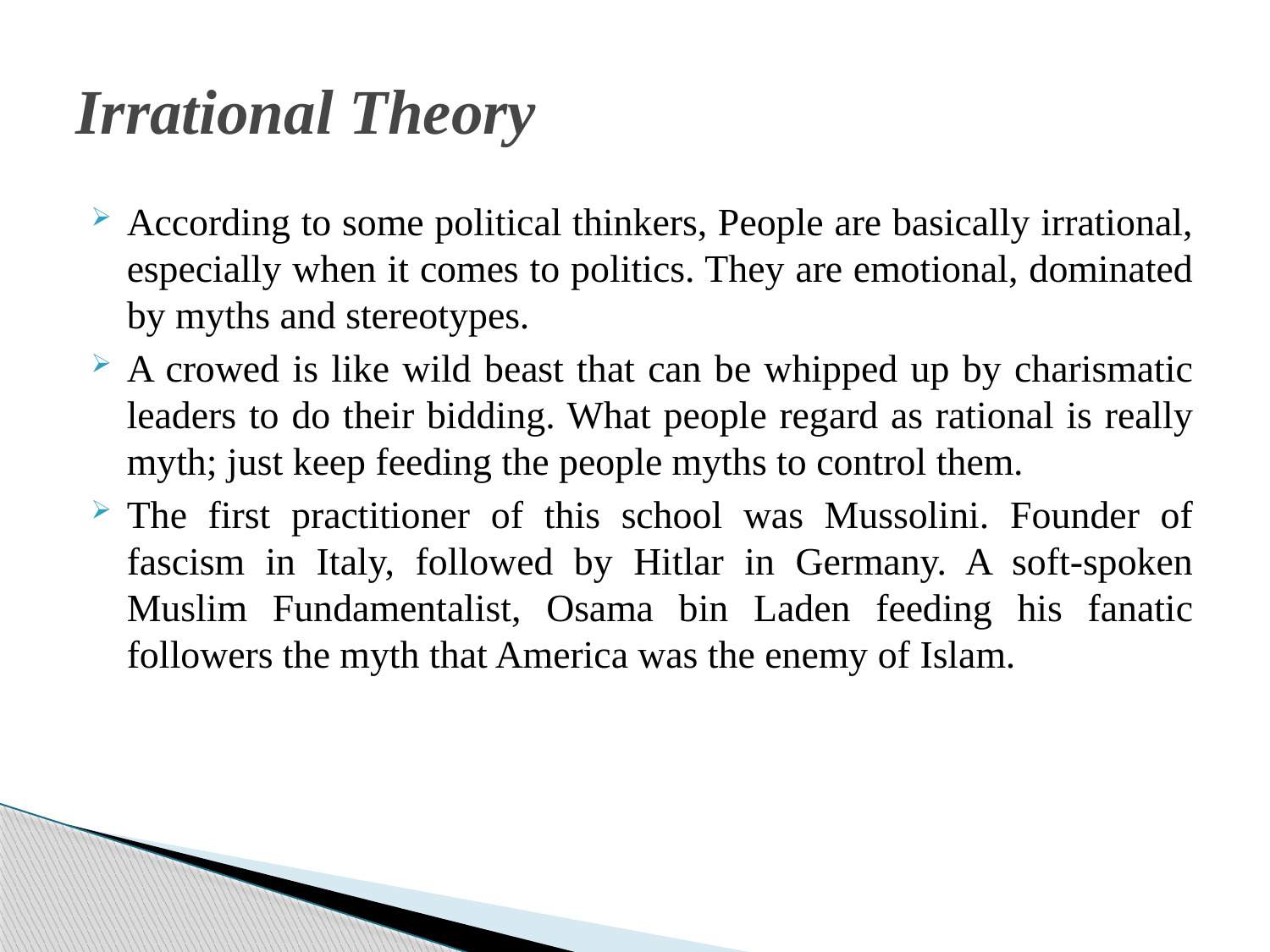

# Irrational Theory
According to some political thinkers, People are basically irrational, especially when it comes to politics. They are emotional, dominated by myths and stereotypes.
A crowed is like wild beast that can be whipped up by charismatic leaders to do their bidding. What people regard as rational is really myth; just keep feeding the people myths to control them.
The first practitioner of this school was Mussolini. Founder of fascism in Italy, followed by Hitlar in Germany. A soft-spoken Muslim Fundamentalist, Osama bin Laden feeding his fanatic followers the myth that America was the enemy of Islam.